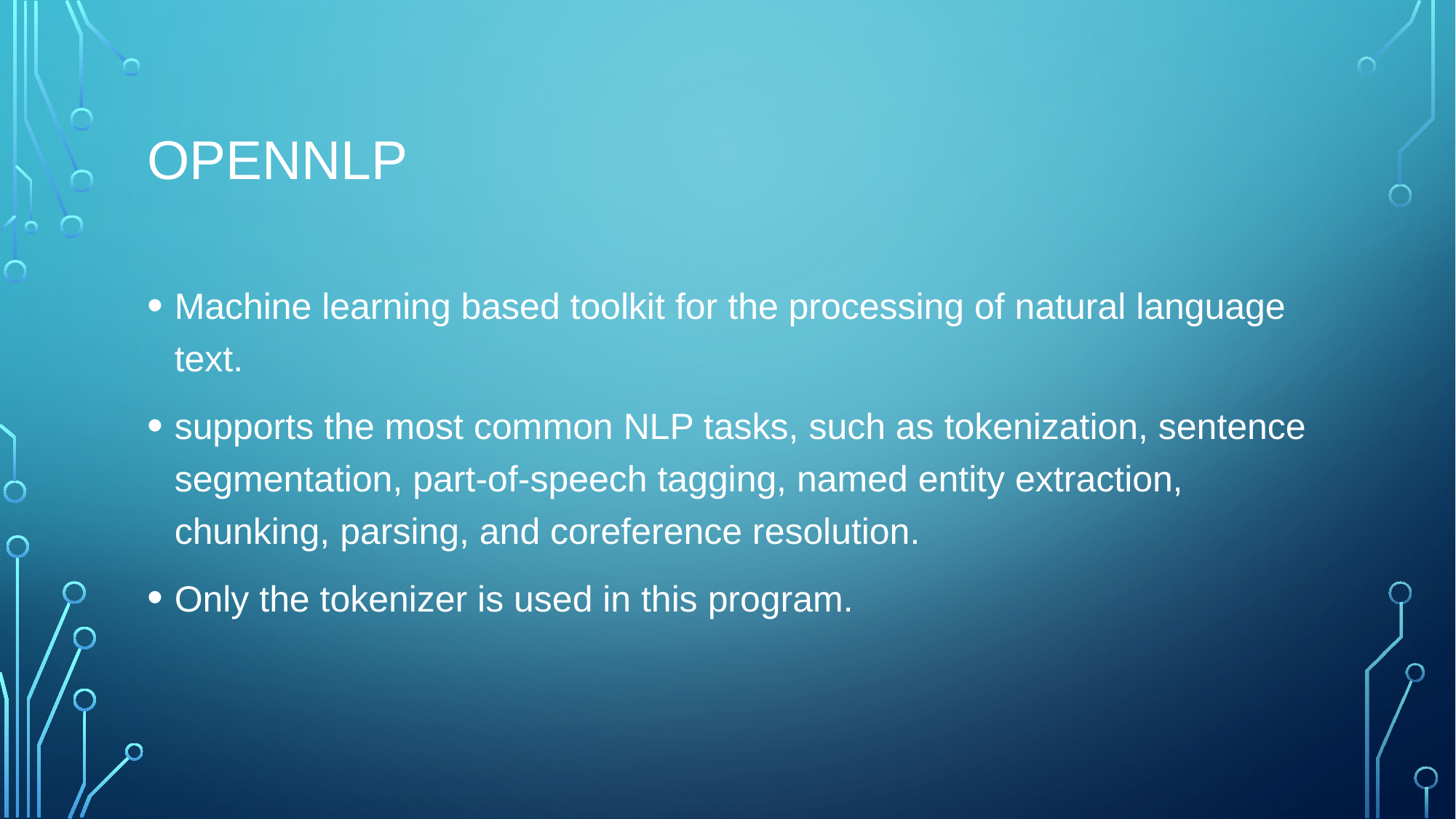

# OPENNLP
Machine learning based toolkit for the processing of natural language text.
supports the most common NLP tasks, such as tokenization, sentence segmentation, part-of-speech tagging, named entity extraction, chunking, parsing, and coreference resolution.
Only the tokenizer is used in this program.